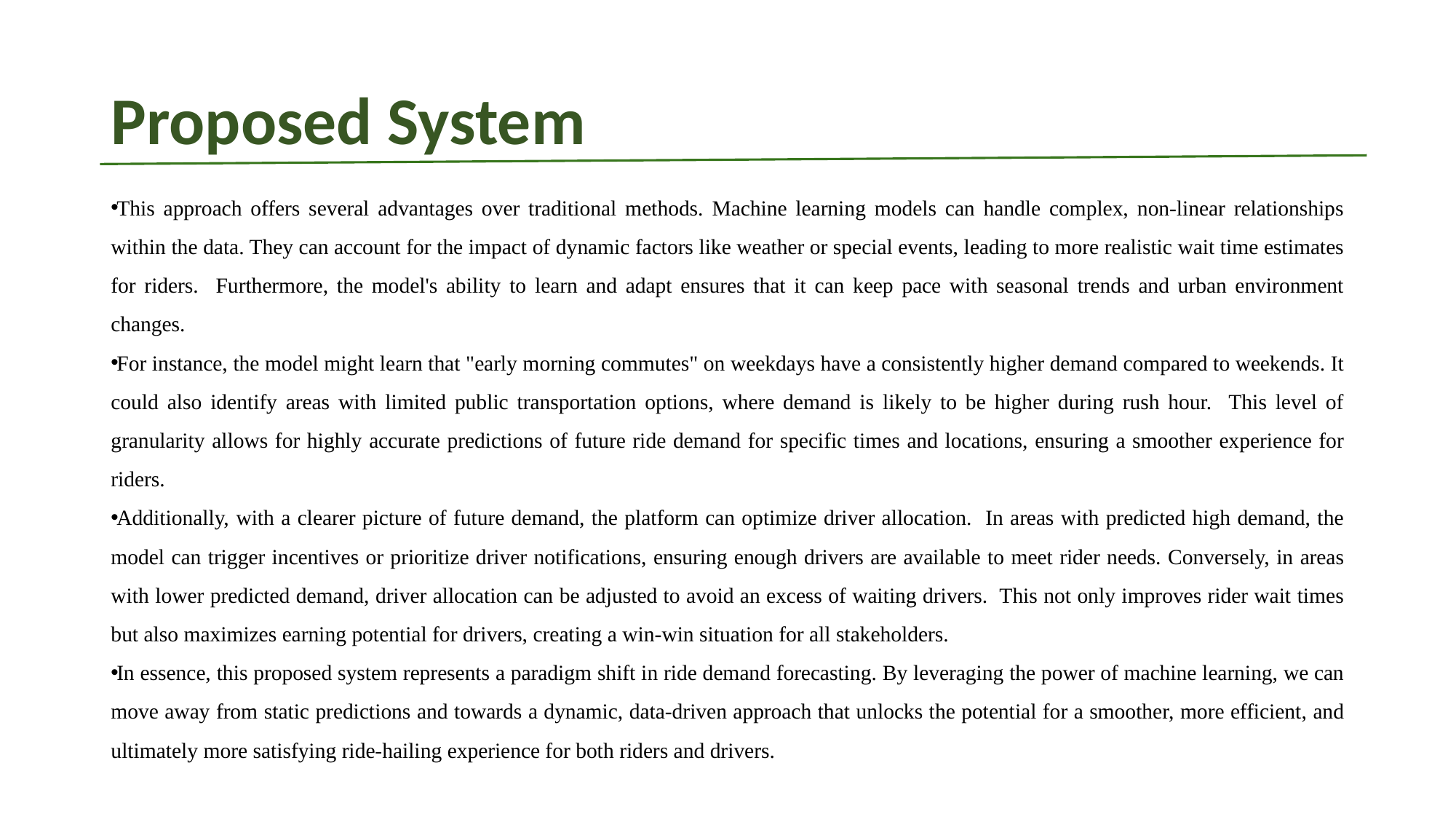

# Proposed System
This approach offers several advantages over traditional methods. Machine learning models can handle complex, non-linear relationships within the data. They can account for the impact of dynamic factors like weather or special events, leading to more realistic wait time estimates for riders.  Furthermore, the model's ability to learn and adapt ensures that it can keep pace with seasonal trends and urban environment changes.
For instance, the model might learn that "early morning commutes" on weekdays have a consistently higher demand compared to weekends. It could also identify areas with limited public transportation options, where demand is likely to be higher during rush hour.  This level of granularity allows for highly accurate predictions of future ride demand for specific times and locations, ensuring a smoother experience for riders.
Additionally, with a clearer picture of future demand, the platform can optimize driver allocation.  In areas with predicted high demand, the model can trigger incentives or prioritize driver notifications, ensuring enough drivers are available to meet rider needs. Conversely, in areas with lower predicted demand, driver allocation can be adjusted to avoid an excess of waiting drivers.  This not only improves rider wait times but also maximizes earning potential for drivers, creating a win-win situation for all stakeholders.
In essence, this proposed system represents a paradigm shift in ride demand forecasting. By leveraging the power of machine learning, we can move away from static predictions and towards a dynamic, data-driven approach that unlocks the potential for a smoother, more efficient, and ultimately more satisfying ride-hailing experience for both riders and drivers.